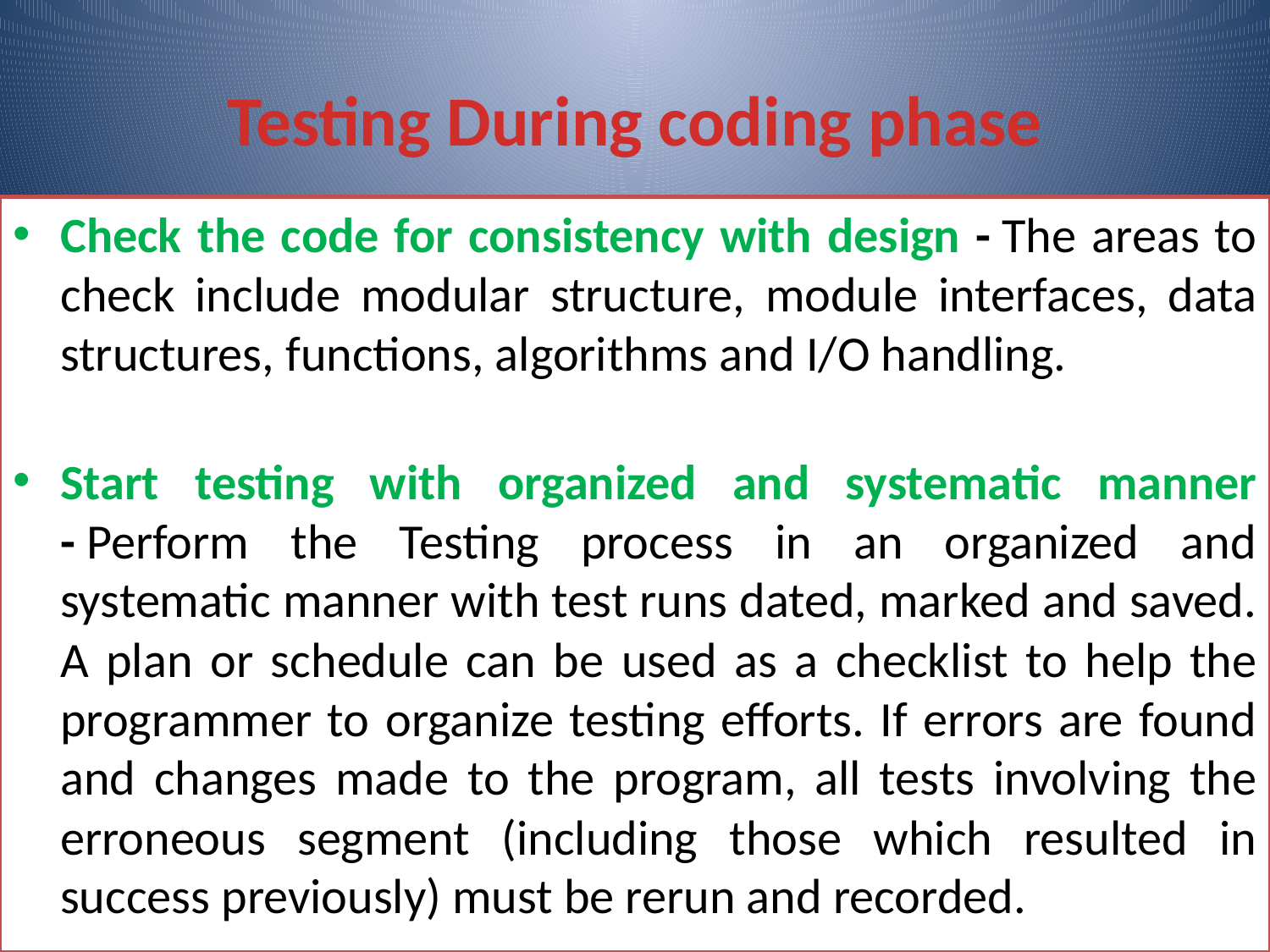

# Testing During coding phase
Check the code for consistency with design - The areas to check include modular structure, module interfaces, data structures, functions, algorithms and I/O handling.

Start testing with organized and systematic manner - Perform the Testing process in an organized and systematic manner with test runs dated, marked and saved. A plan or schedule can be used as a checklist to help the programmer to organize testing efforts. If errors are found and changes made to the program, all tests involving the erroneous segment (including those which resulted in success previously) must be rerun and recorded.